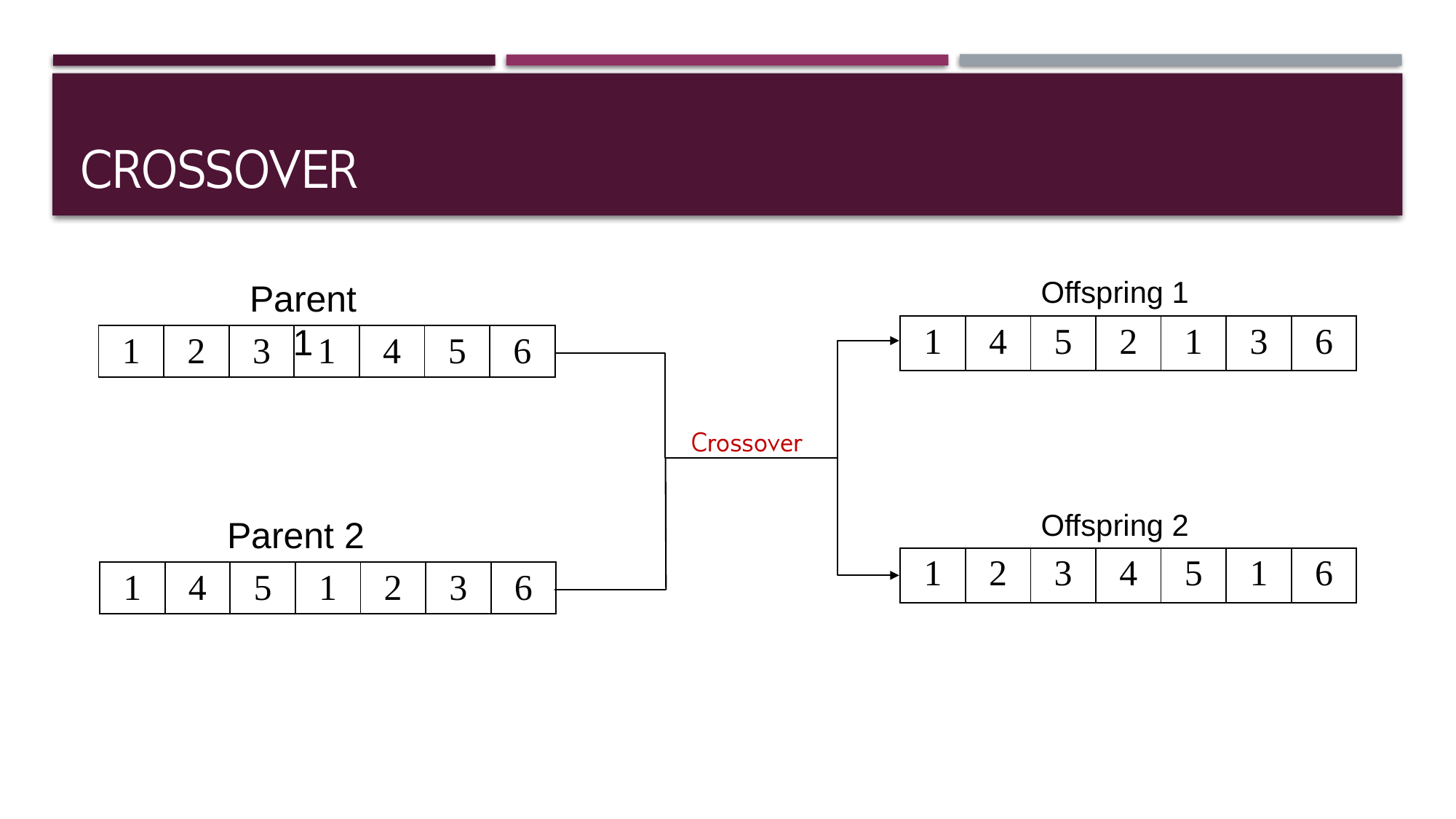

# crossover
Offspring 1
Parent 1
| 1 | 4 | 5 | 2 | 1 | 3 | 6 |
| --- | --- | --- | --- | --- | --- | --- |
| 1 | 2 | 3 | 1 | 4 | 5 | 6 |
| --- | --- | --- | --- | --- | --- | --- |
Crossover
Offspring 2
Parent 2
| 1 | 2 | 3 | 4 | 5 | 1 | 6 |
| --- | --- | --- | --- | --- | --- | --- |
| 1 | 4 | 5 | 1 | 2 | 3 | 6 |
| --- | --- | --- | --- | --- | --- | --- |